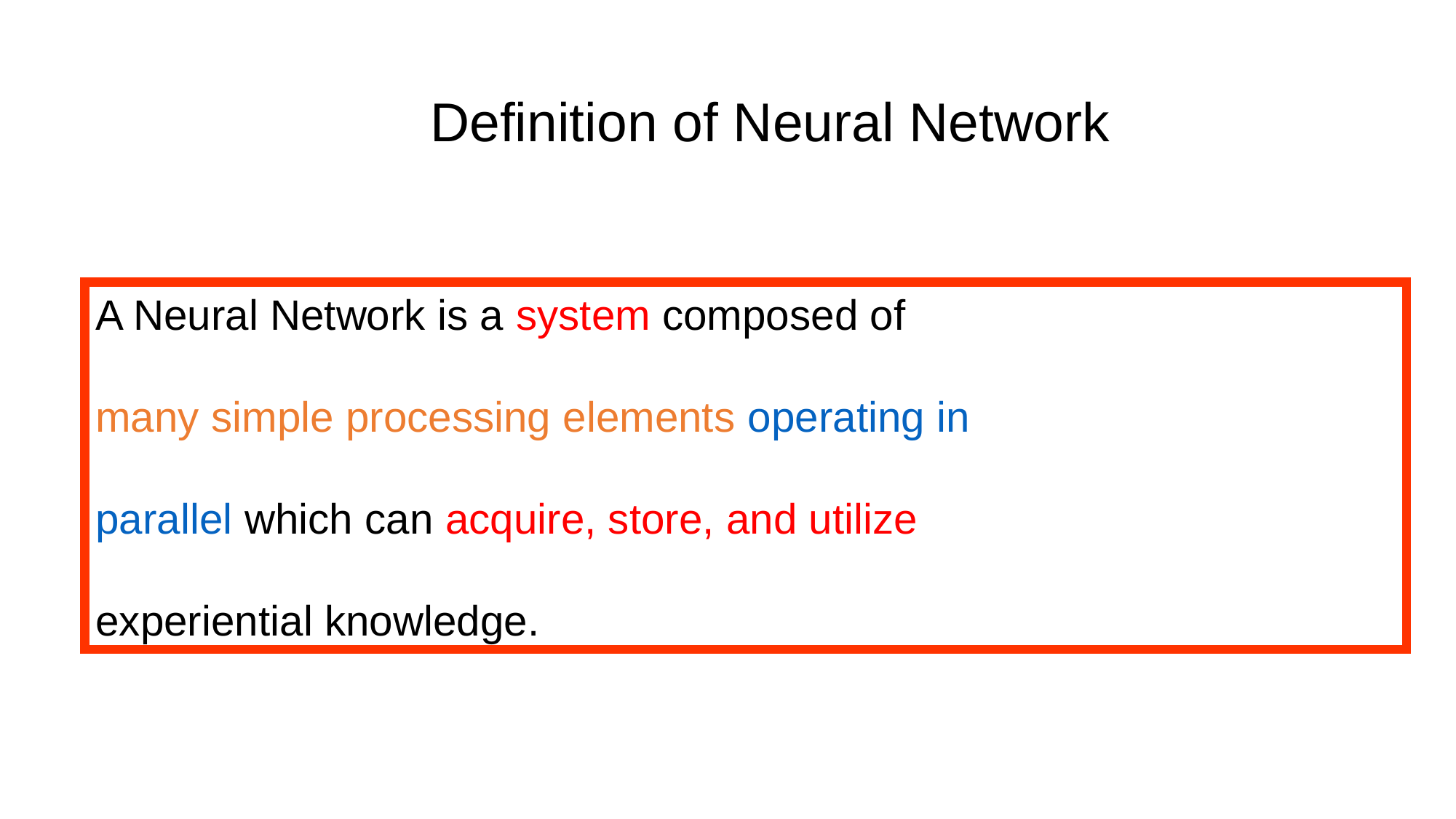

Definition of Neural Network
A Neural Network is a system composed of

many simple processing elements operating in

parallel which can acquire, store, and utilize

experiential knowledge.